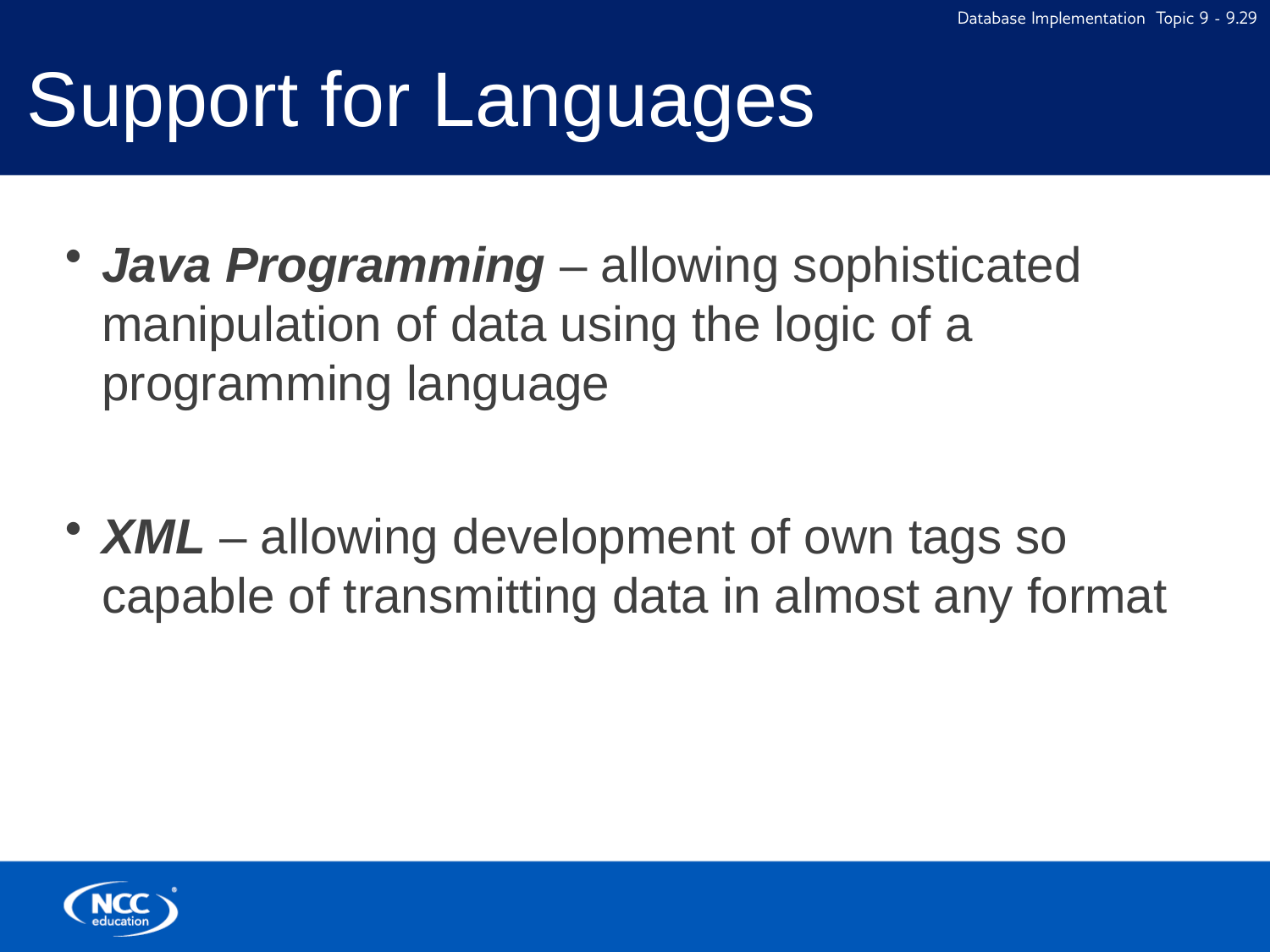

# Support for Languages
Java Programming – allowing sophisticated manipulation of data using the logic of a programming language

XML – allowing development of own tags so capable of transmitting data in almost any format